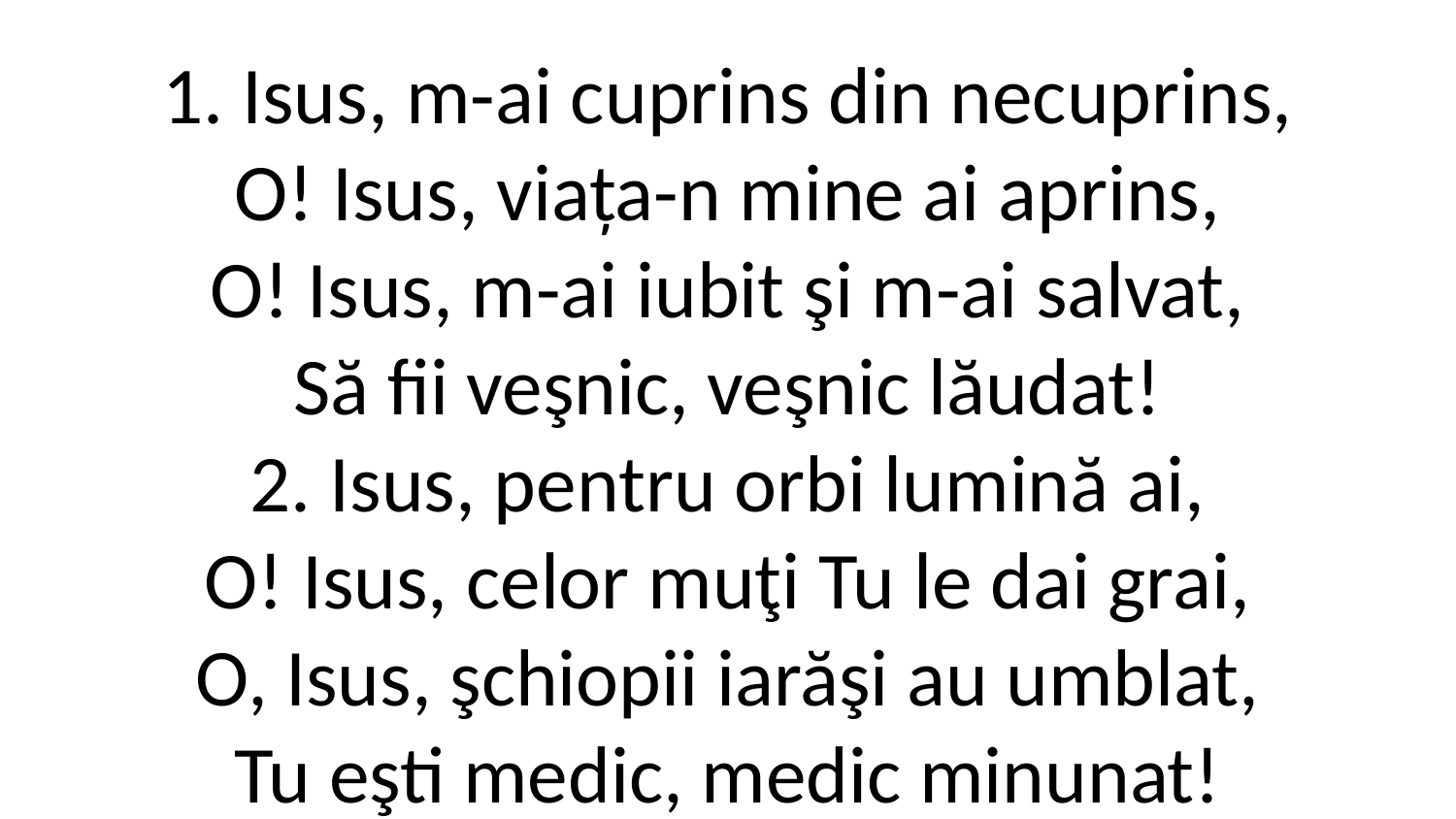

1. Isus, m-ai cuprins din necuprins,
O! Isus, viața-n mine ai aprins,
O! Isus, m-ai iubit şi m-ai salvat,
Să fii veşnic, veşnic lăudat!
2. Isus, pentru orbi lumină ai,
O! Isus, celor muţi Tu le dai grai,
O, Isus, şchiopii iarăşi au umblat,
Tu eşti medic, medic minunat!